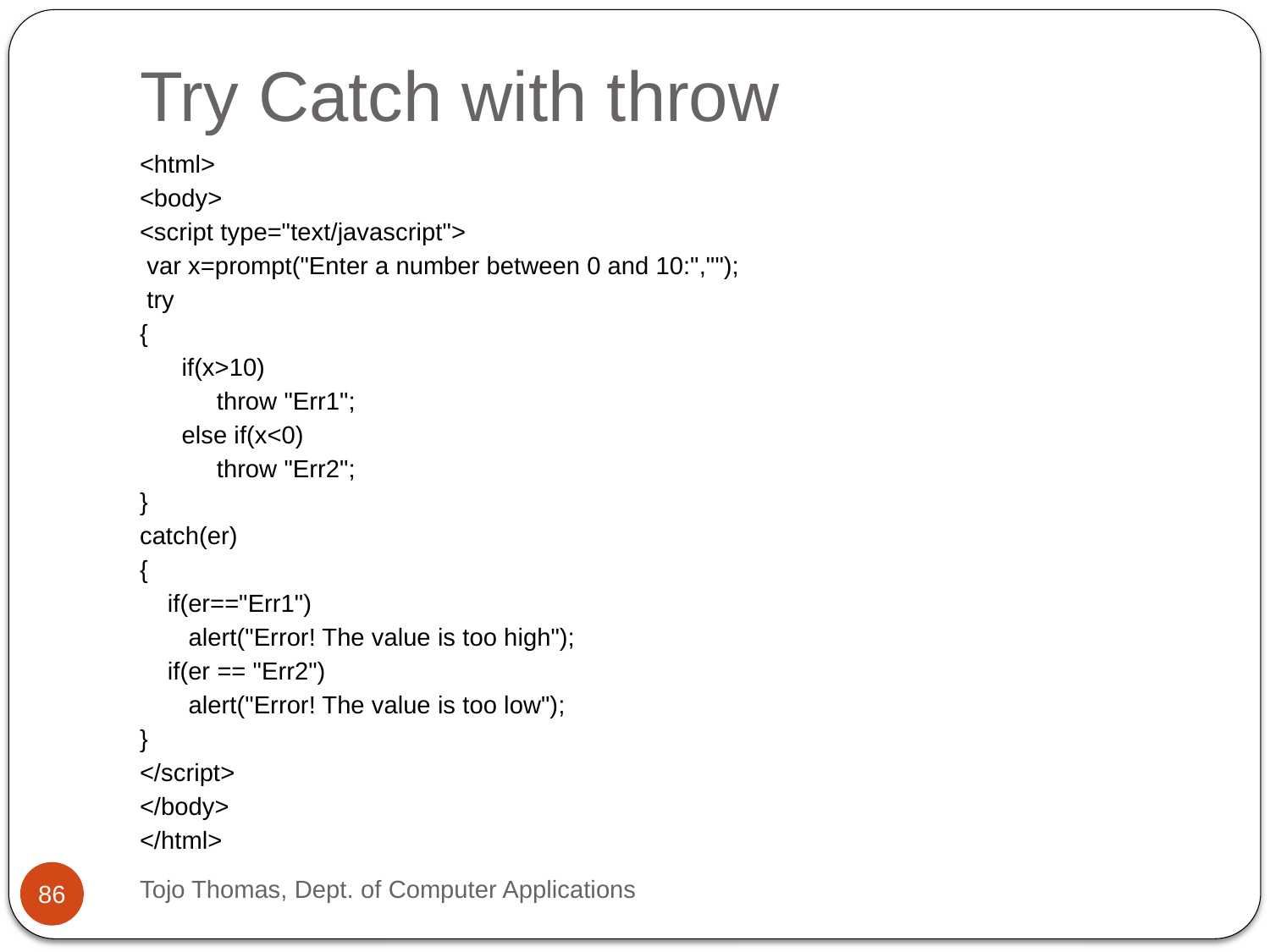

# Try Catch with throw
<html>
<body>
<script type="text/javascript">
 var x=prompt("Enter a number between 0 and 10:","");
 try
{
      if(x>10)
           throw "Err1";
      else if(x<0)
           throw "Err2";
}
catch(er)
{
    if(er=="Err1")
       alert("Error! The value is too high");
    if(er == "Err2")
       alert("Error! The value is too low");
}
</script>
</body>
</html>
Tojo Thomas, Dept. of Computer Applications
86